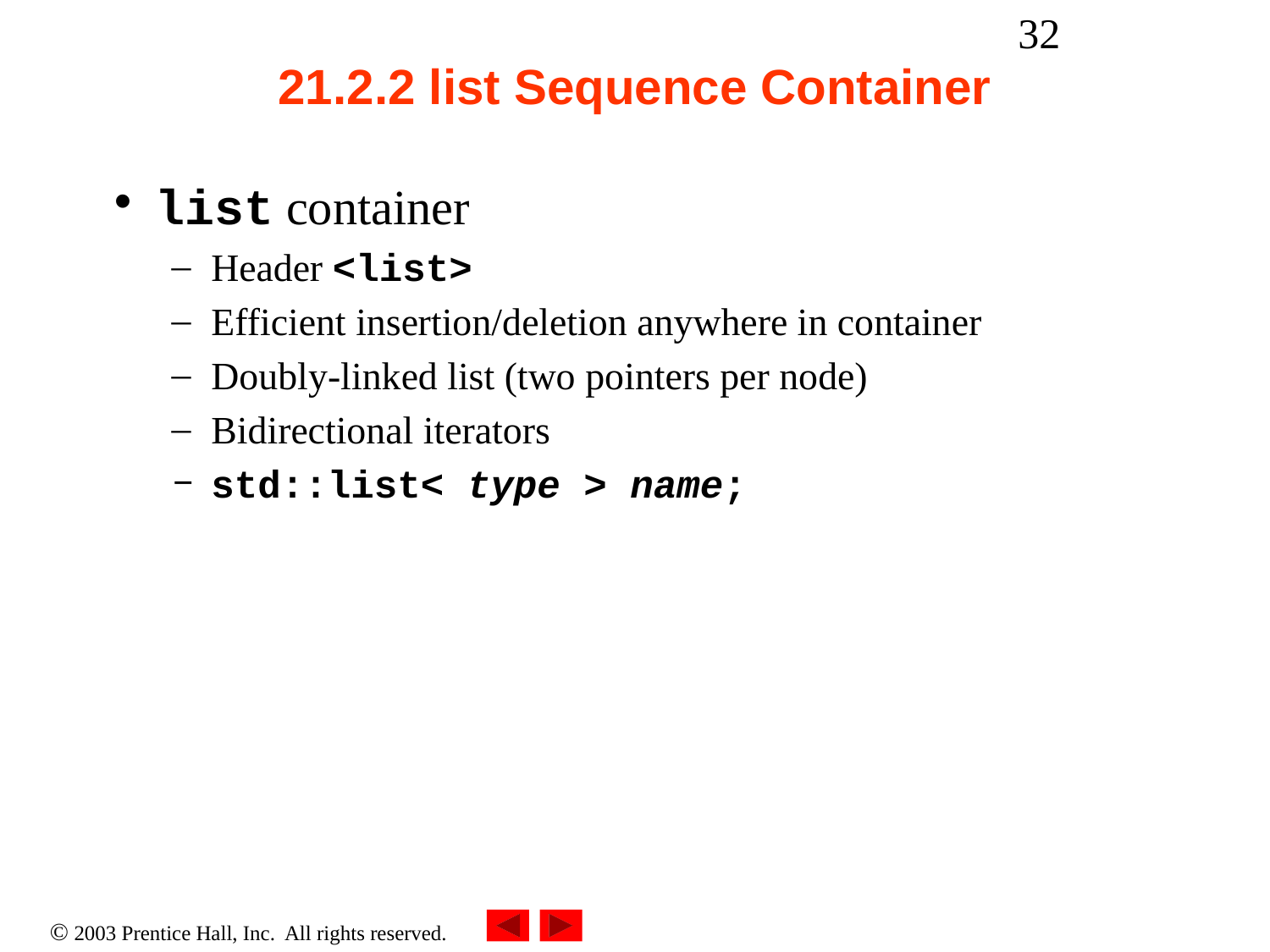

32
# 21.2.2 list Sequence Container
list container
Header <list>
Efficient insertion/deletion anywhere in container
Doubly-linked list (two pointers per node)
Bidirectional iterators
std::list< type > name;